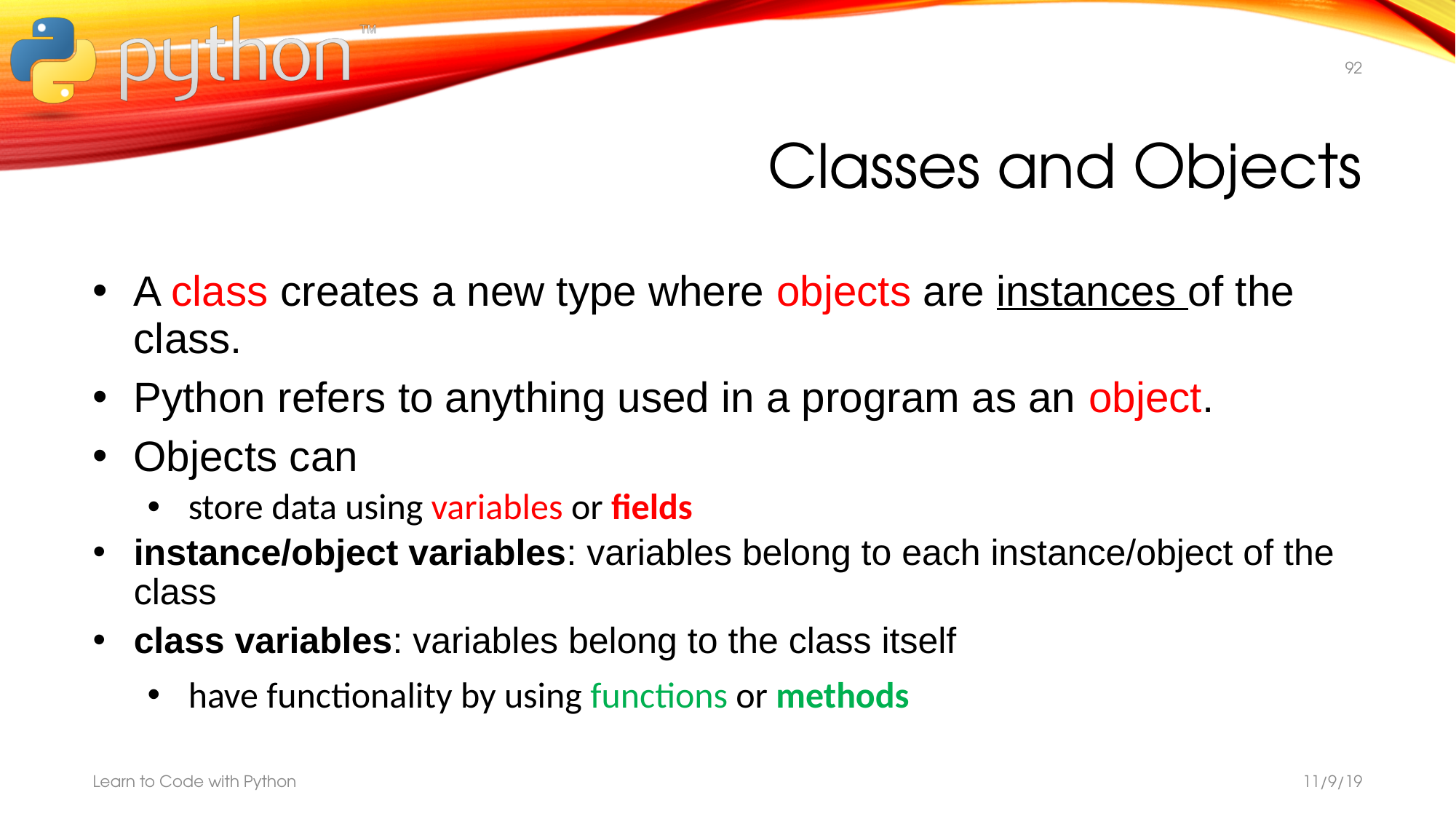

92
# Classes and Objects
A class creates a new type where objects are instances of the class.
Python refers to anything used in a program as an object.
Objects can
store data using variables or fields
instance/object variables: variables belong to each instance/object of the class
class variables: variables belong to the class itself
have functionality by using functions or methods

Learn to Code with Python
11/9/19